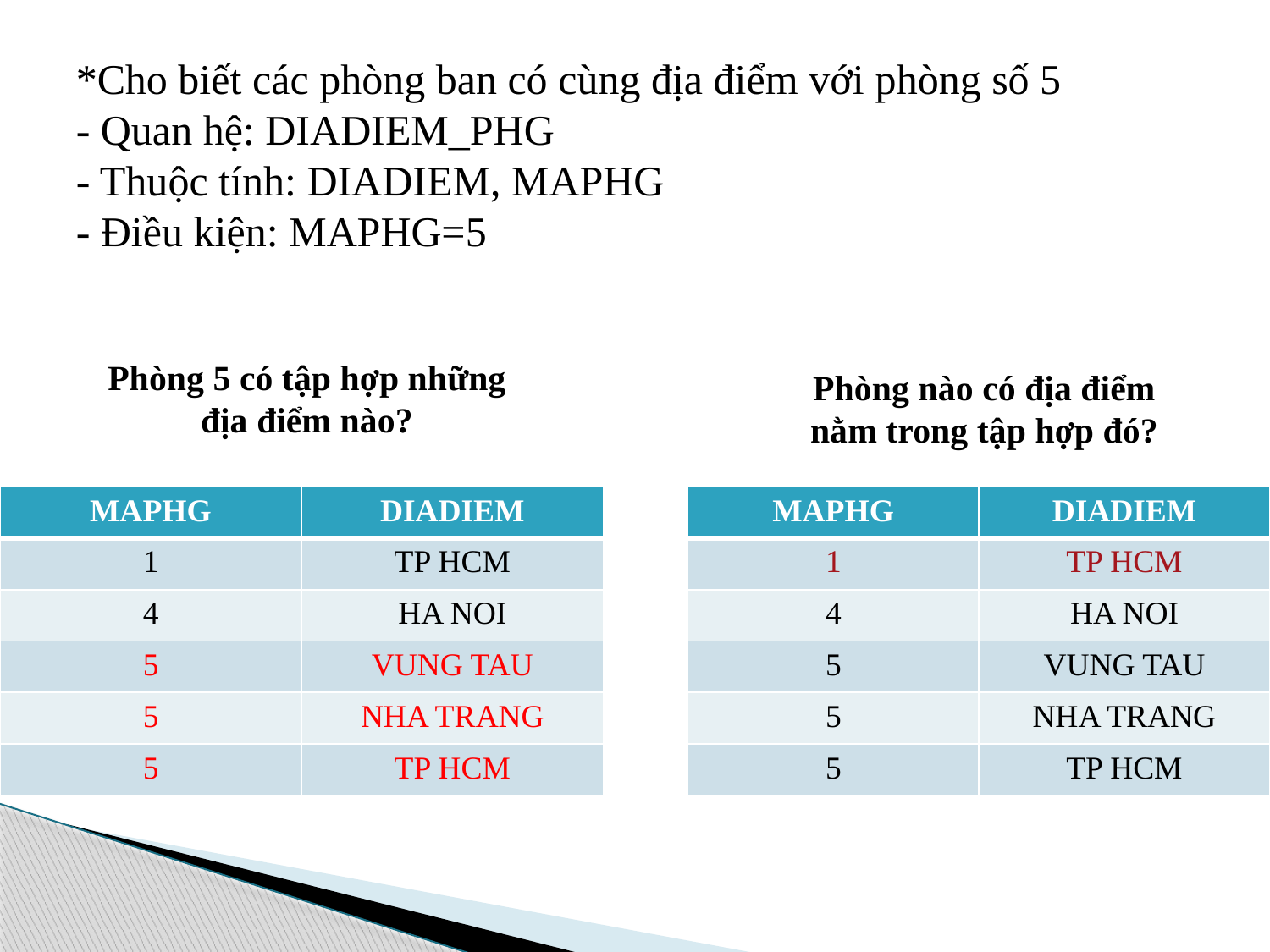

# *Cho biết các phòng ban có cùng địa điểm với phòng số 5 - Quan hệ: DIADIEM_PHG - Thuộc tính: DIADIEM, MAPHG - Điều kiện: MAPHG=5
Phòng 5 có tập hợp những địa điểm nào?
Phòng nào có địa điểm nằm trong tập hợp đó?
| MAPHG | DIADIEM |
| --- | --- |
| 1 | TP HCM |
| 4 | HA NOI |
| 5 | VUNG TAU |
| 5 | NHA TRANG |
| 5 | TP HCM |
| MAPHG | DIADIEM |
| --- | --- |
| 1 | TP HCM |
| 4 | HA NOI |
| 5 | VUNG TAU |
| 5 | NHA TRANG |
| 5 | TP HCM |